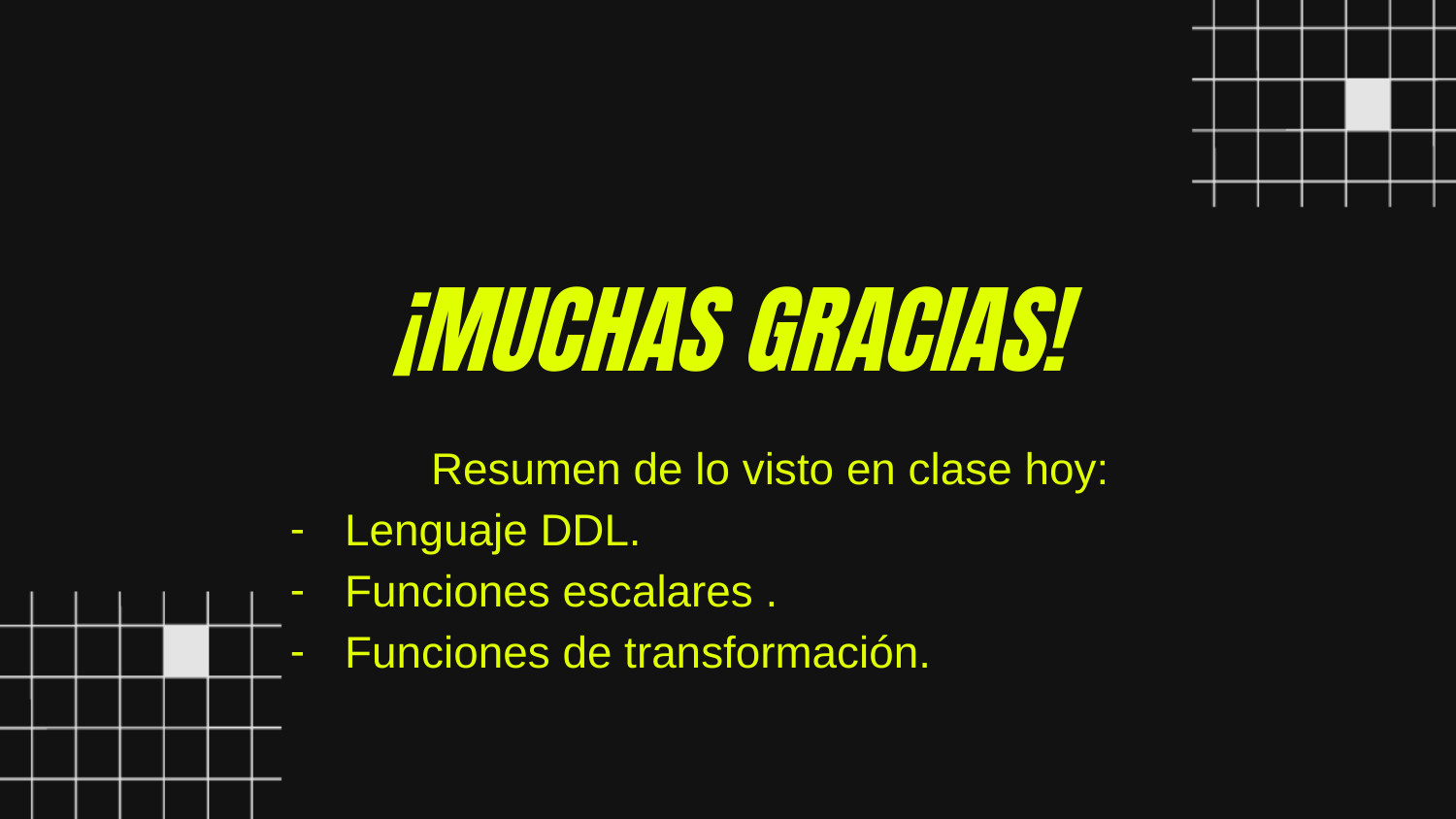

¡MUCHAS GRACIAS!
Resumen de lo visto en clase hoy:
Lenguaje DDL.
Funciones escalares .
Funciones de transformación.